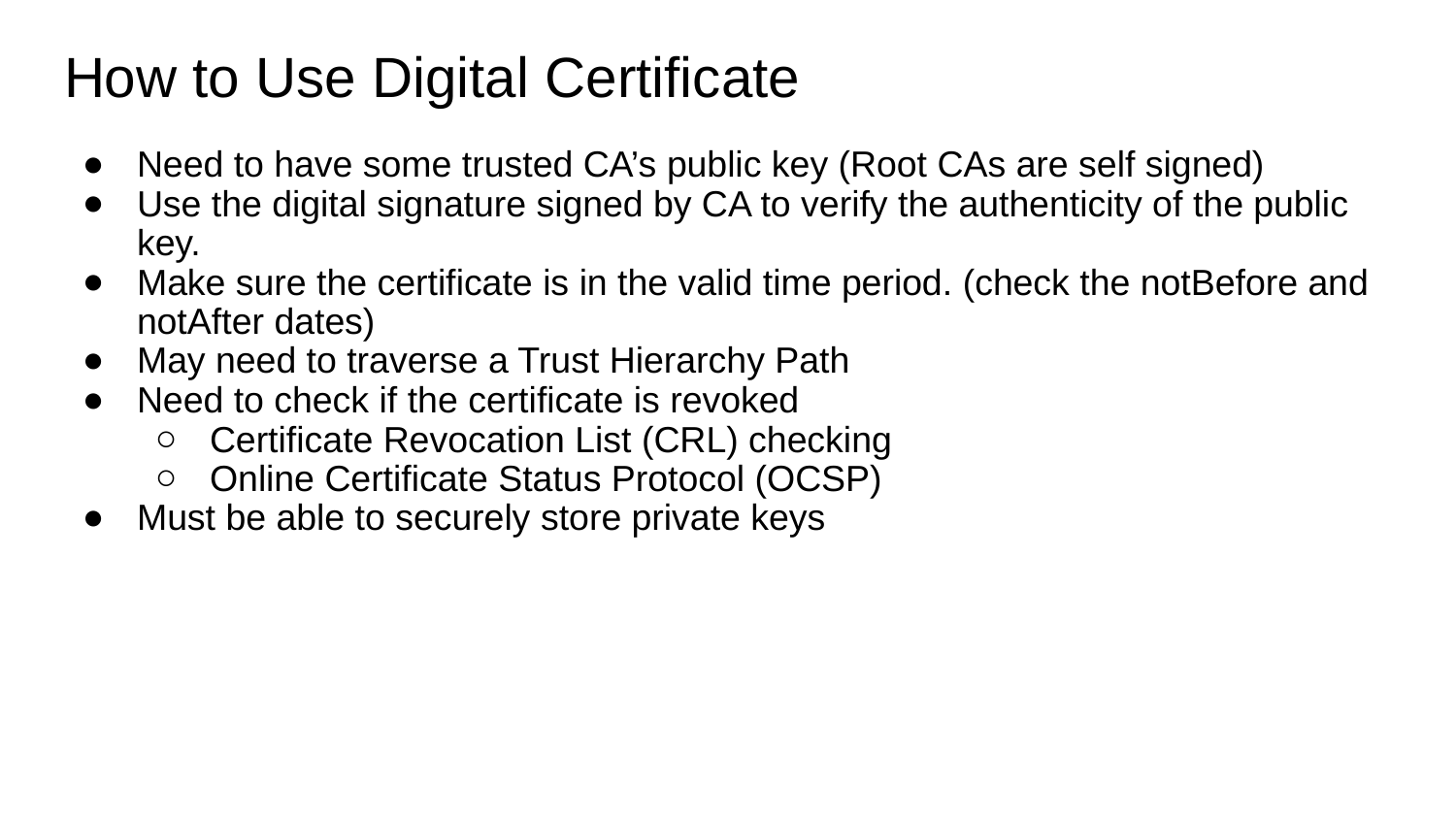

# How to Use Digital Certificate
Need to have some trusted CA’s public key (Root CAs are self signed)
Use the digital signature signed by CA to verify the authenticity of the public key.
Make sure the certificate is in the valid time period. (check the notBefore and notAfter dates)
May need to traverse a Trust Hierarchy Path
Need to check if the certificate is revoked
Certificate Revocation List (CRL) checking
Online Certificate Status Protocol (OCSP)
Must be able to securely store private keys